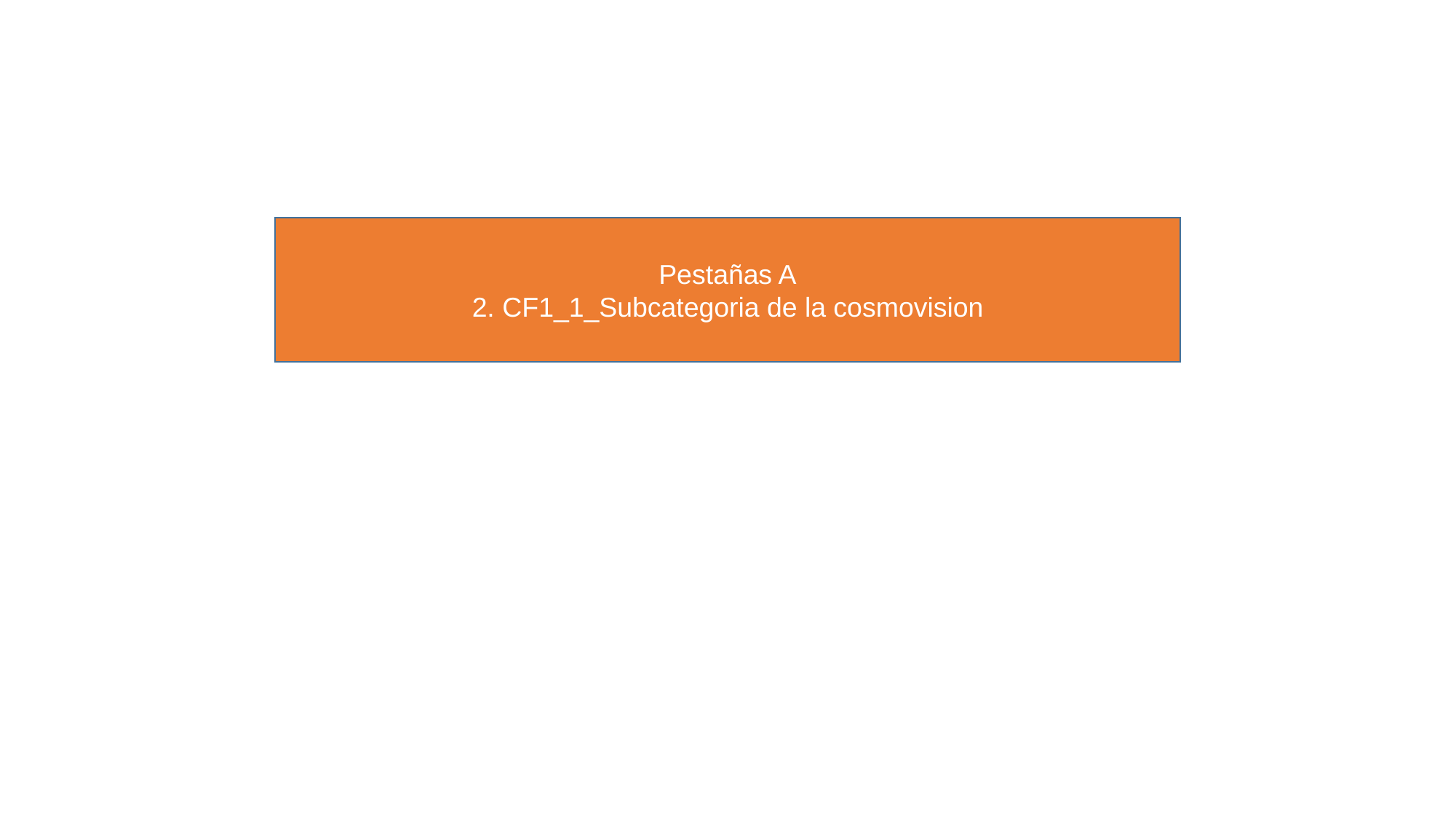

Pestañas A
2. CF1_1_Subcategoria de la cosmovision